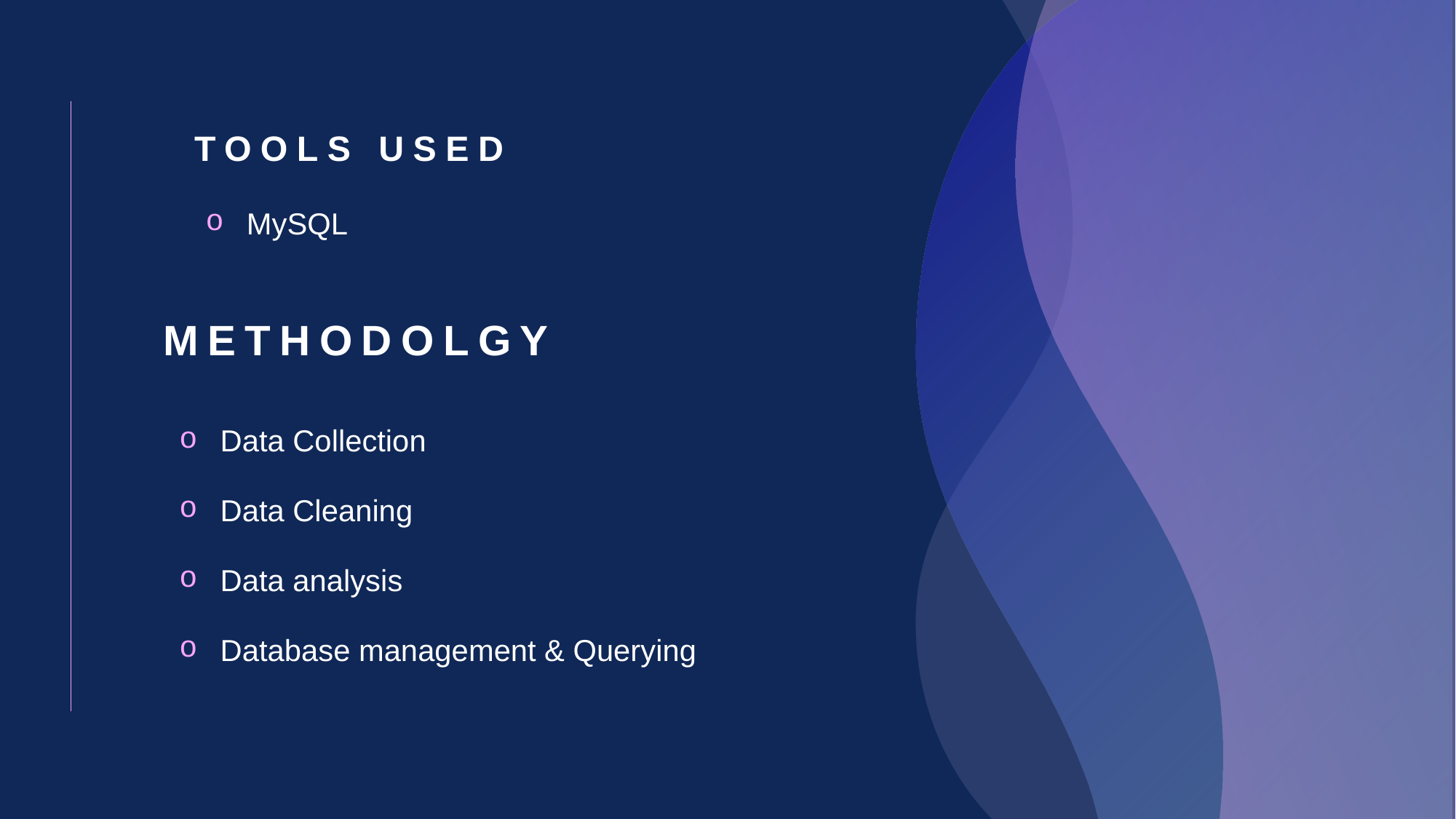

# Tools used
MySQL
METHODOLGY
Data Collection
Data Cleaning
Data analysis
Database management & Querying